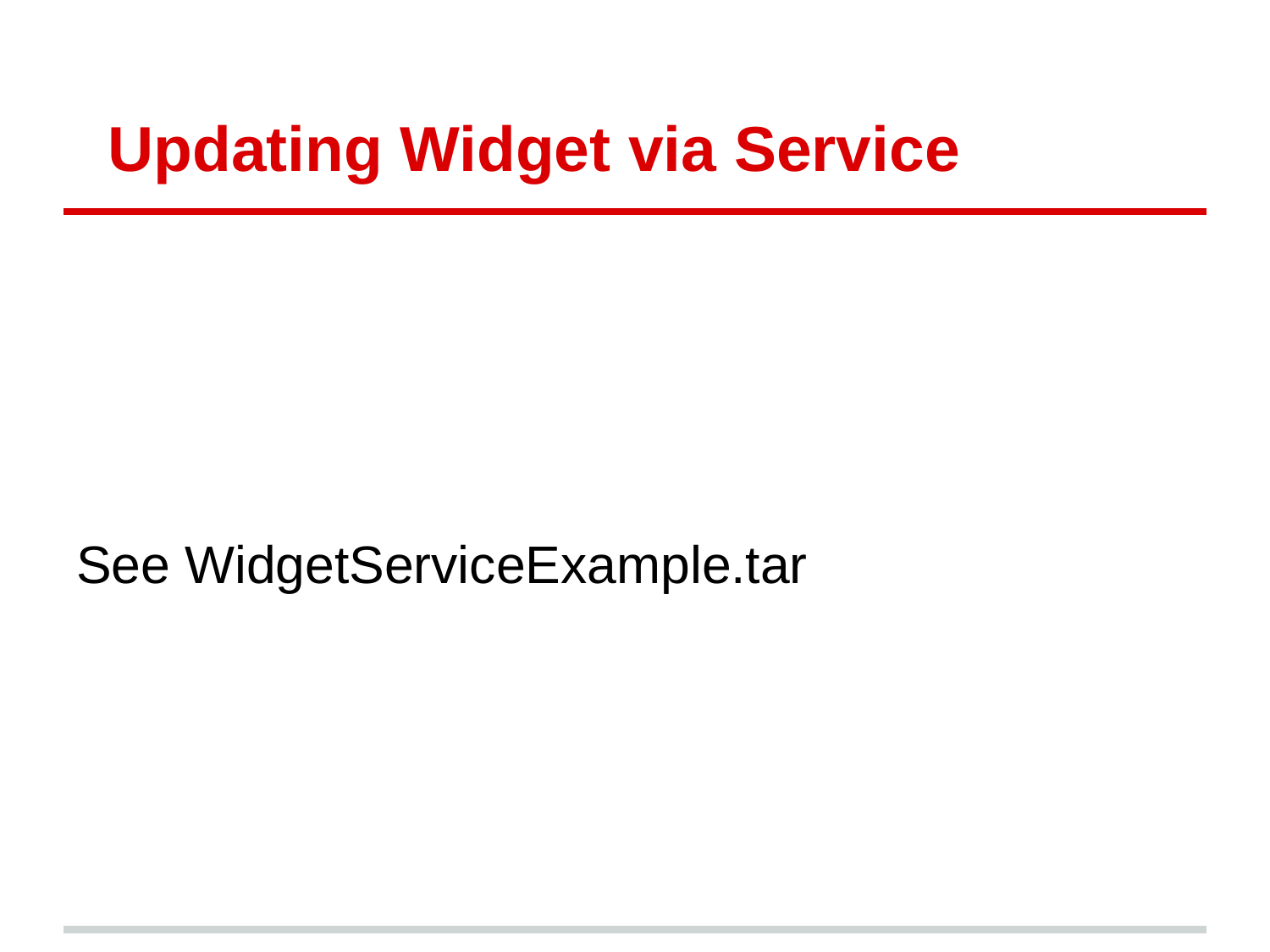

# Updating Widget via Service

See WidgetServiceExample.tar